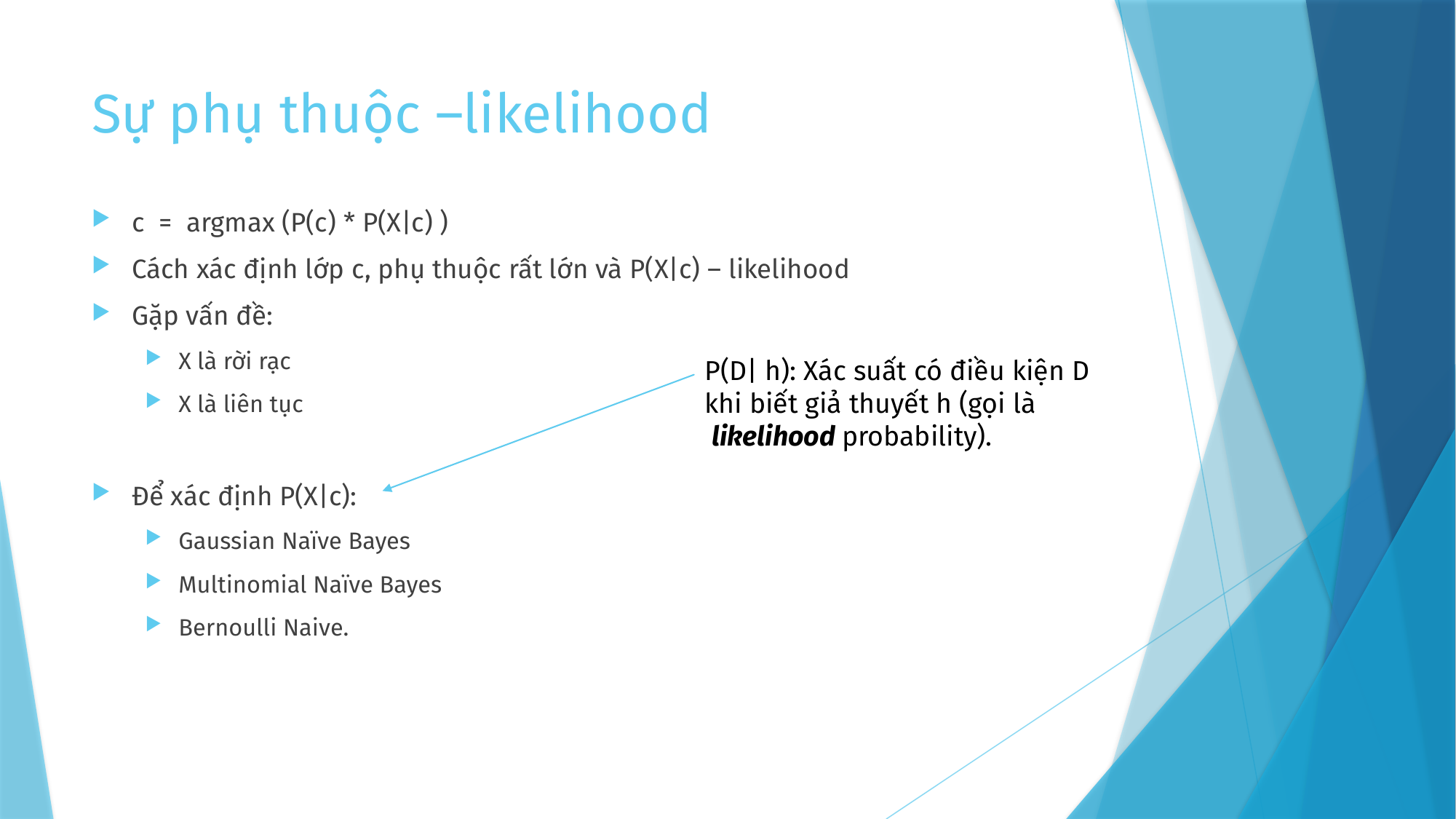

# Sự phụ thuộc –likelihood
c  =  argmax (P(c) * P(X|c) )
Cách xác định lớp c, phụ thuộc rất lớn và P(X|c) – likelihood
Gặp vấn đề:
X là rời rạc
X là liên tục

Để xác định P(X|c):
Gaussian Naïve Bayes
Multinomial Naïve Bayes
Bernoulli Naive.

P(D| h): Xác suất có điều kiện D khi biết giả thuyết h (gọi là  likelihood probability).